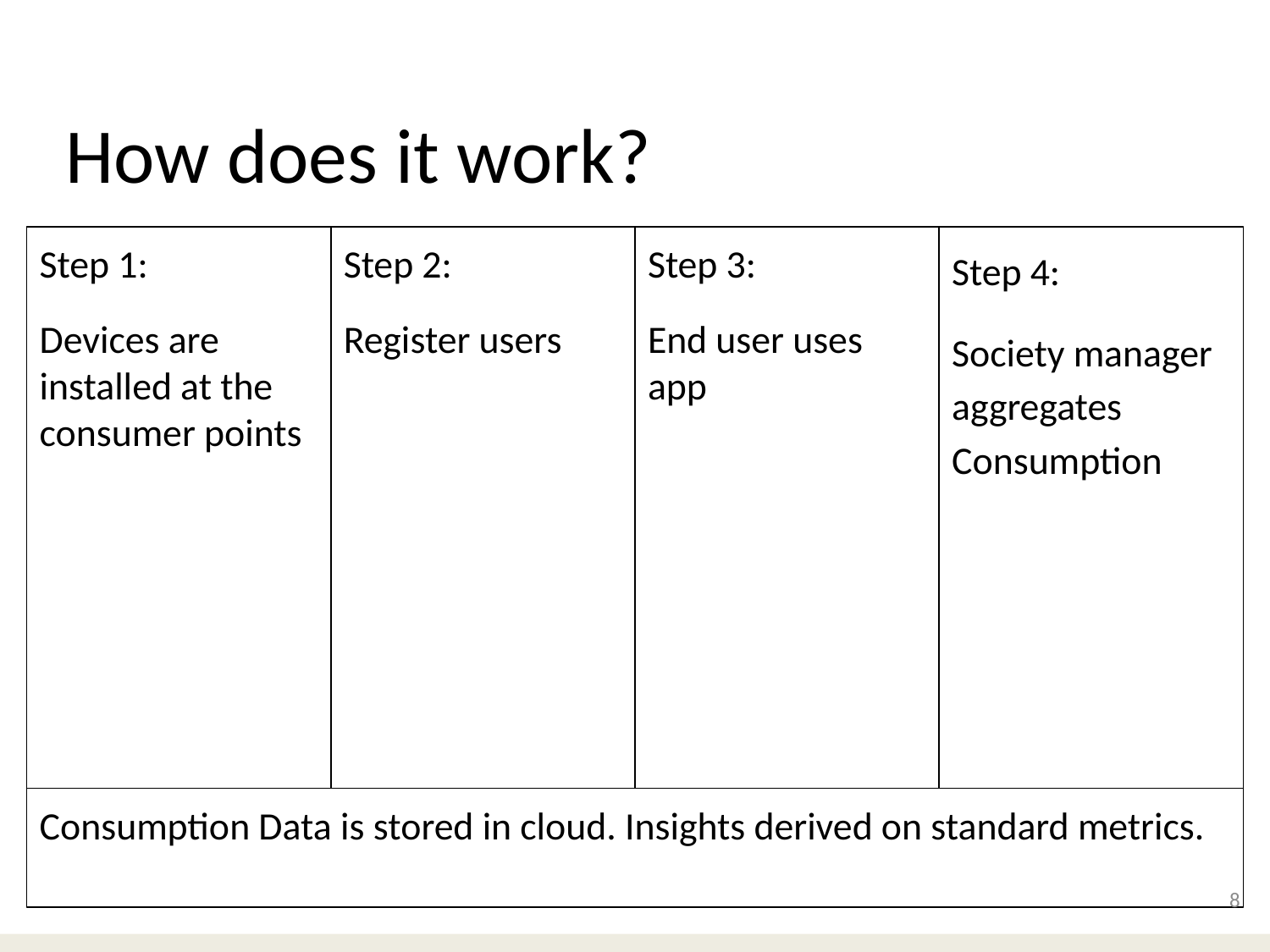

# How does it work?
Step 1:
Devices are installed at the consumer points

Step 2:
Register users

Step 3:
End user uses app

Step 4:
Society manager aggregates  Consumption

Consumption Data is stored in cloud. Insights derived on standard metrics.

8